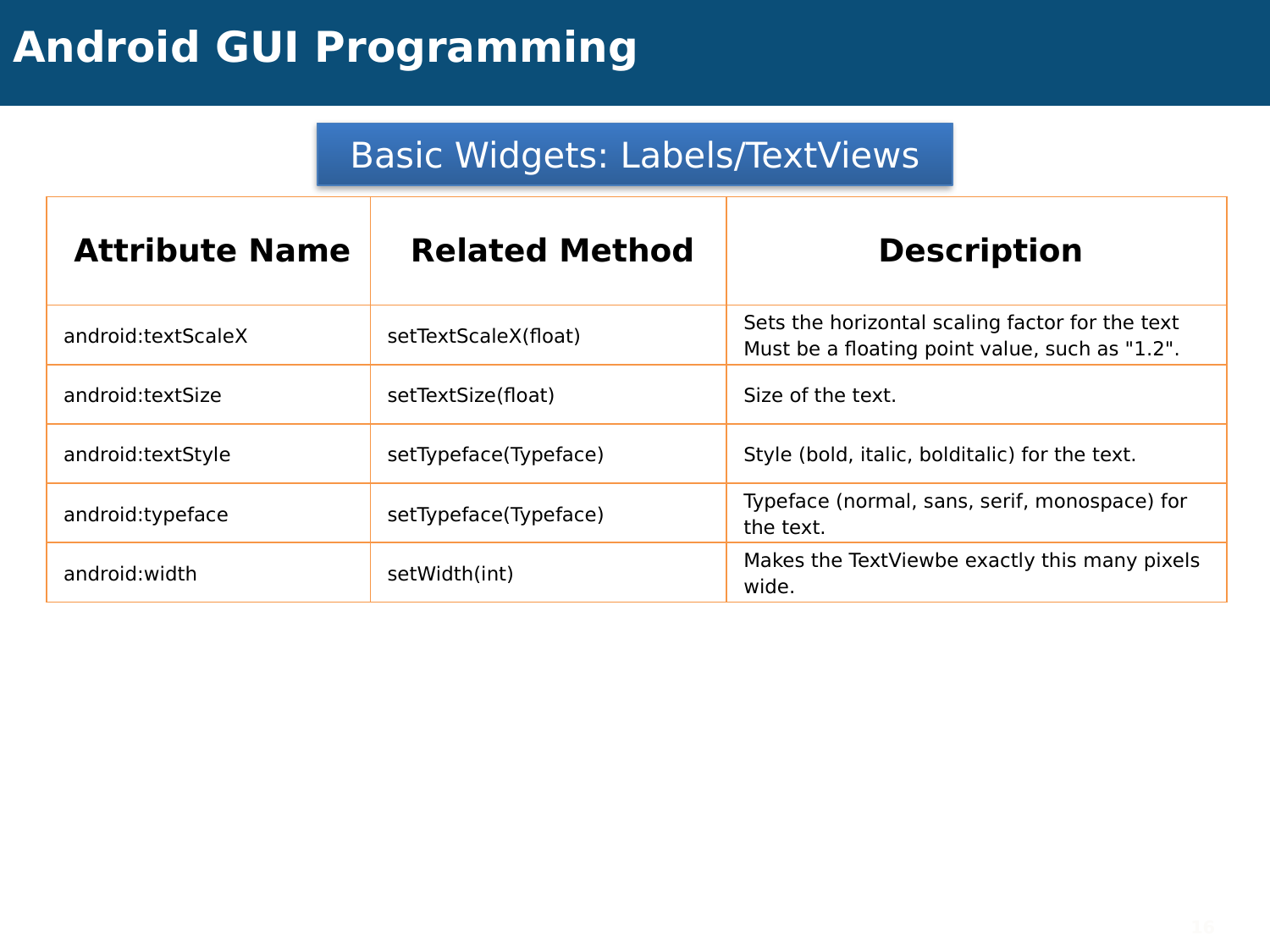

# Android GUI Programming
Basic Widgets: Labels/TextViews
| Attribute Name | Related Method | Description |
| --- | --- | --- |
| android:textScaleX | setTextScaleX(float) | Sets the horizontal scaling factor for the text Must be a floating point value, such as "1.2". |
| android:textSize | setTextSize(float) | Size of the text. |
| android:textStyle | setTypeface(Typeface) | Style (bold, italic, bolditalic) for the text. |
| android:typeface | setTypeface(Typeface) | Typeface (normal, sans, serif, monospace) for the text. |
| android:width | setWidth(int) | Makes the TextViewbe exactly this many pixels wide. |